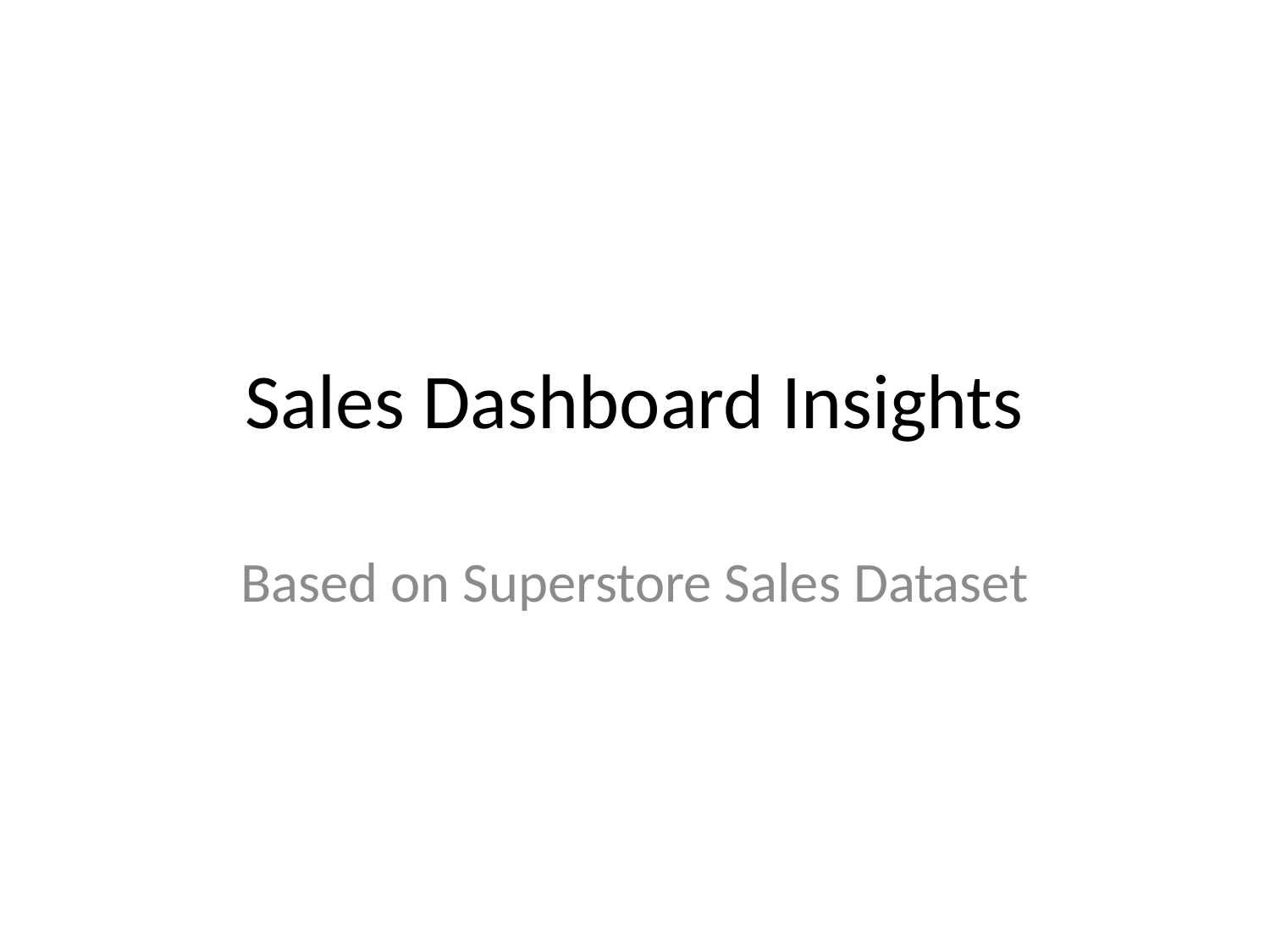

# Sales Dashboard Insights
Based on Superstore Sales Dataset